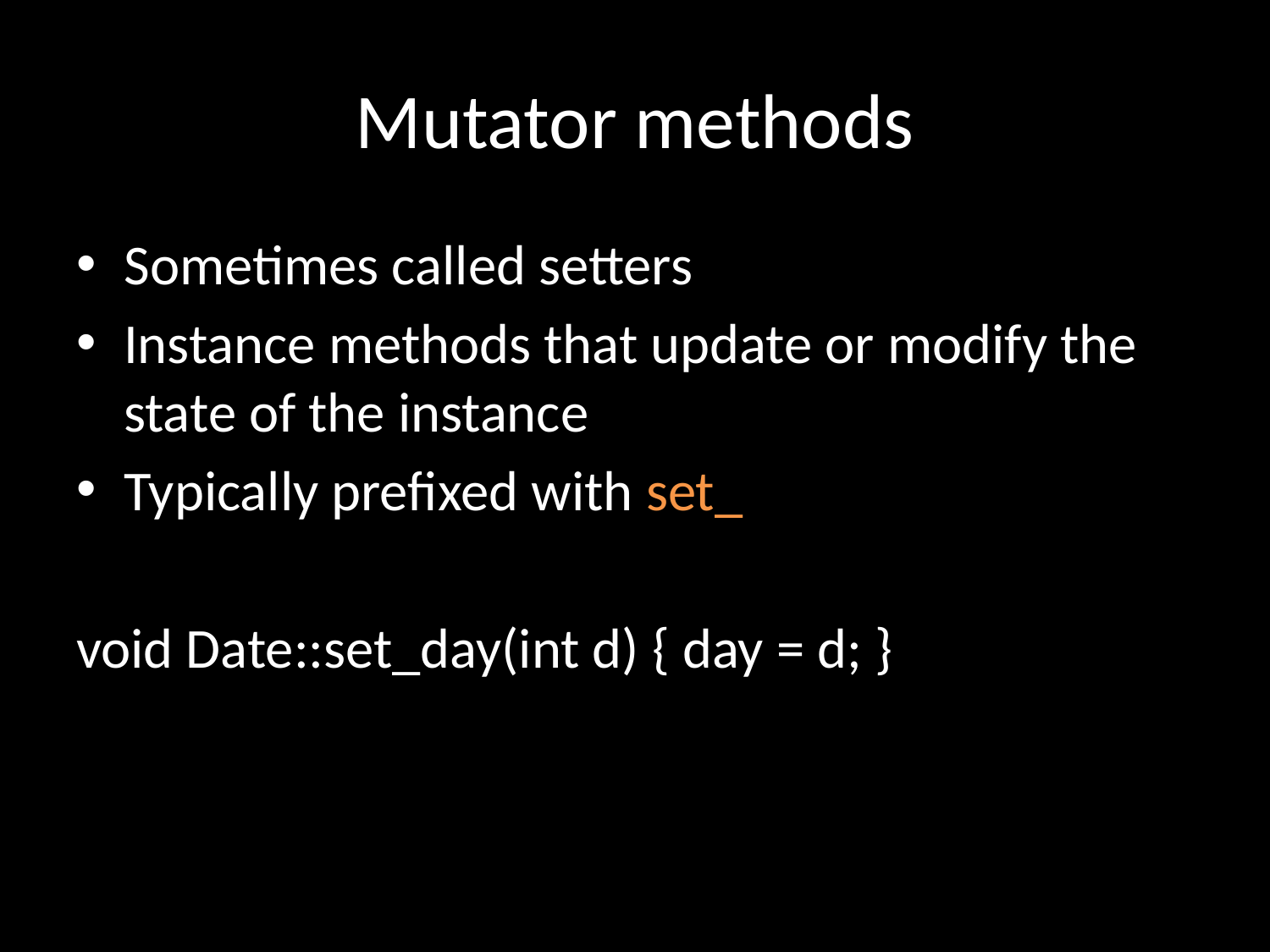

# Mutator methods
Sometimes called setters
Instance methods that update or modify the state of the instance
Typically prefixed with set_

void Date::set_day(int d) { day = d; }